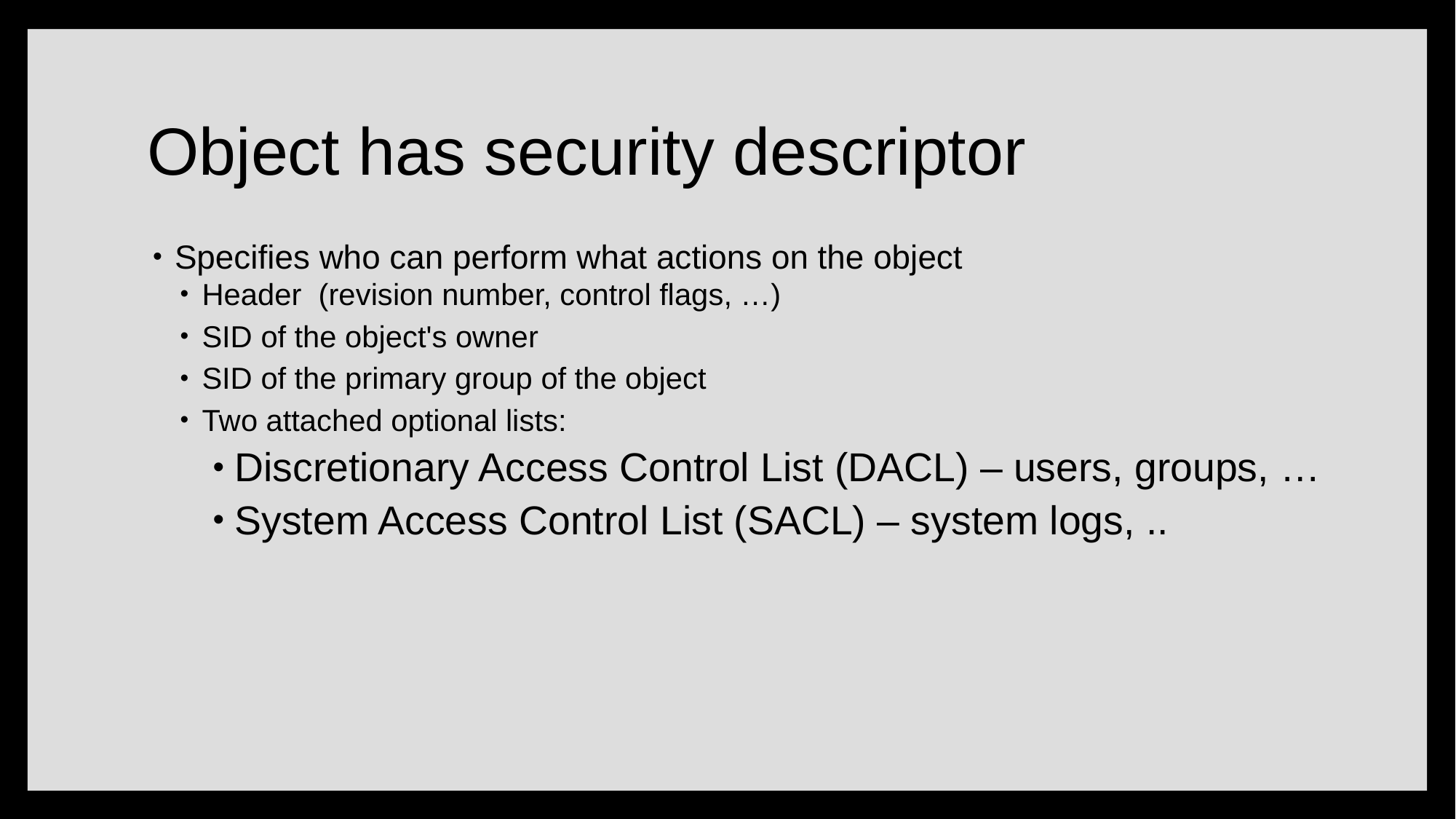

# Object has security descriptor
Specifies who can perform what actions on the object
Header  (revision number, control flags, …)
SID of the object's owner
SID of the primary group of the object
Two attached optional lists:
Discretionary Access Control List (DACL) – users, groups, …
System Access Control List (SACL) – system logs, ..